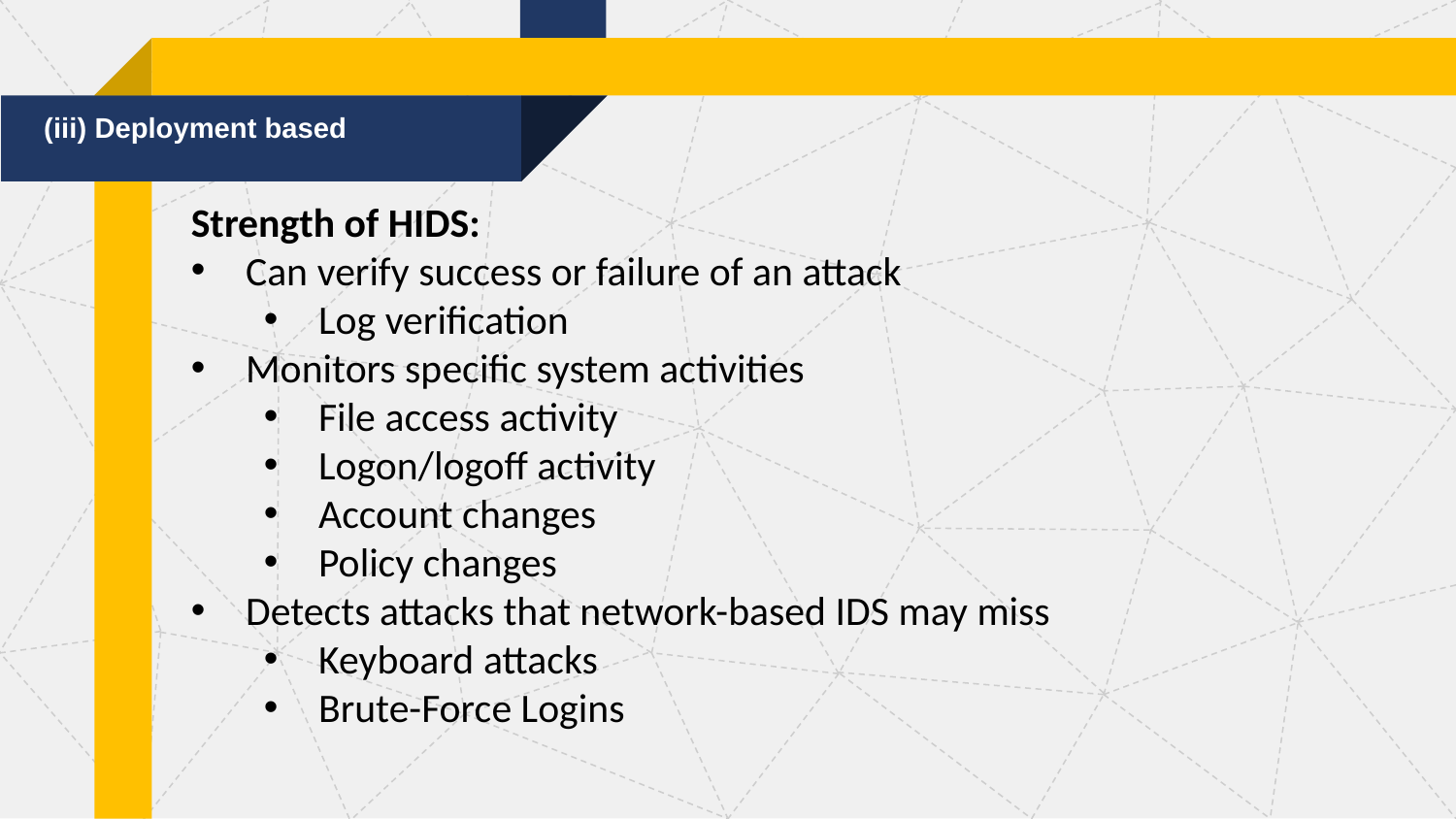

(iii) Deployment based
Strength of HIDS:
Can verify success or failure of an attack
Log verification
Monitors specific system activities
File access activity
Logon/logoff activity
Account changes
Policy changes
Detects attacks that network-based IDS may miss
Keyboard attacks
Brute-Force Logins